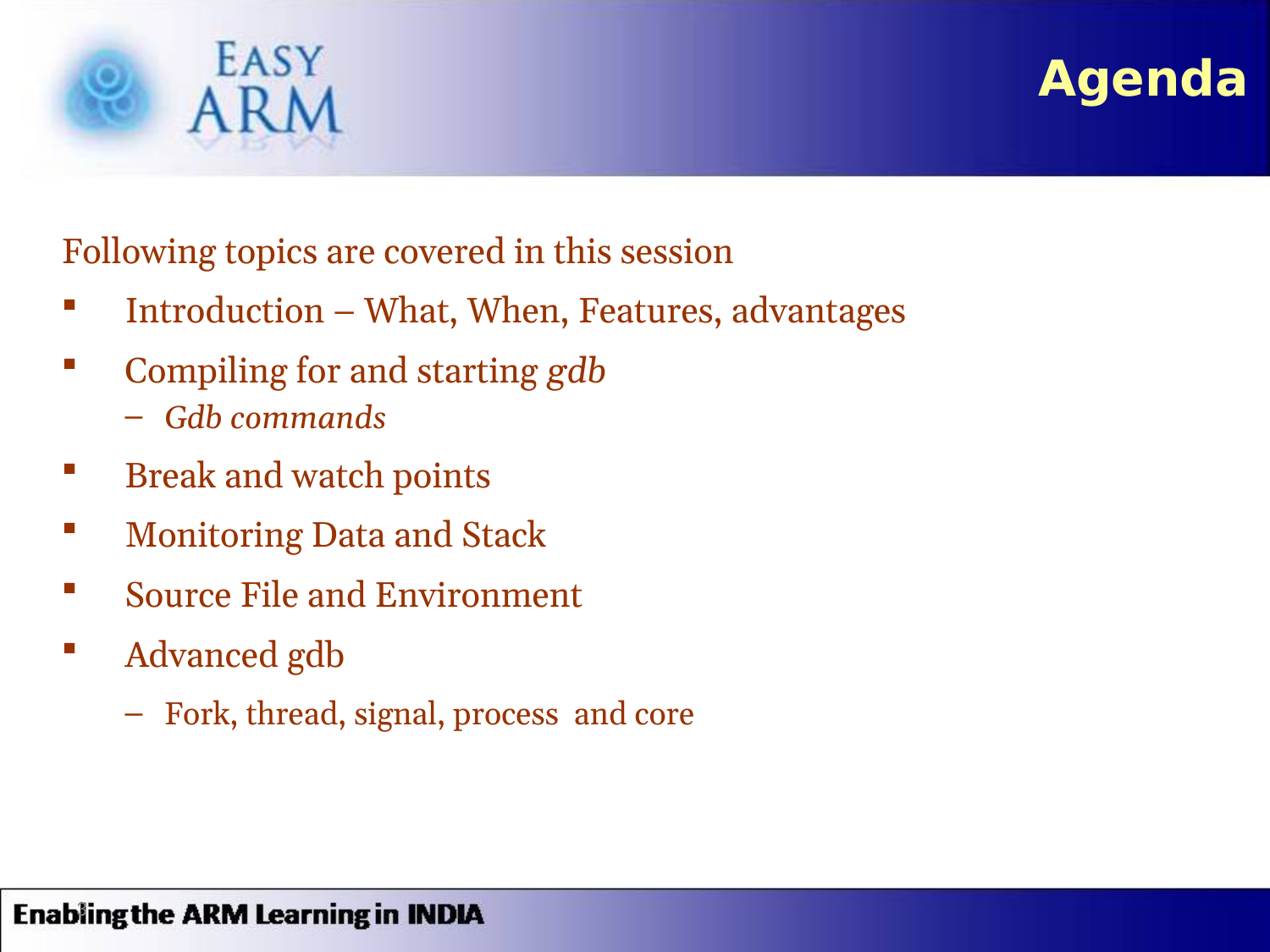

# Agenda
Following topics are covered in this session
Introduction – What, When, Features, advantages
Compiling for and starting gdb
Gdb commands
Break and watch points
Monitoring Data and Stack
Source File and Environment
Advanced gdb
Fork, thread, signal, process  and core
3